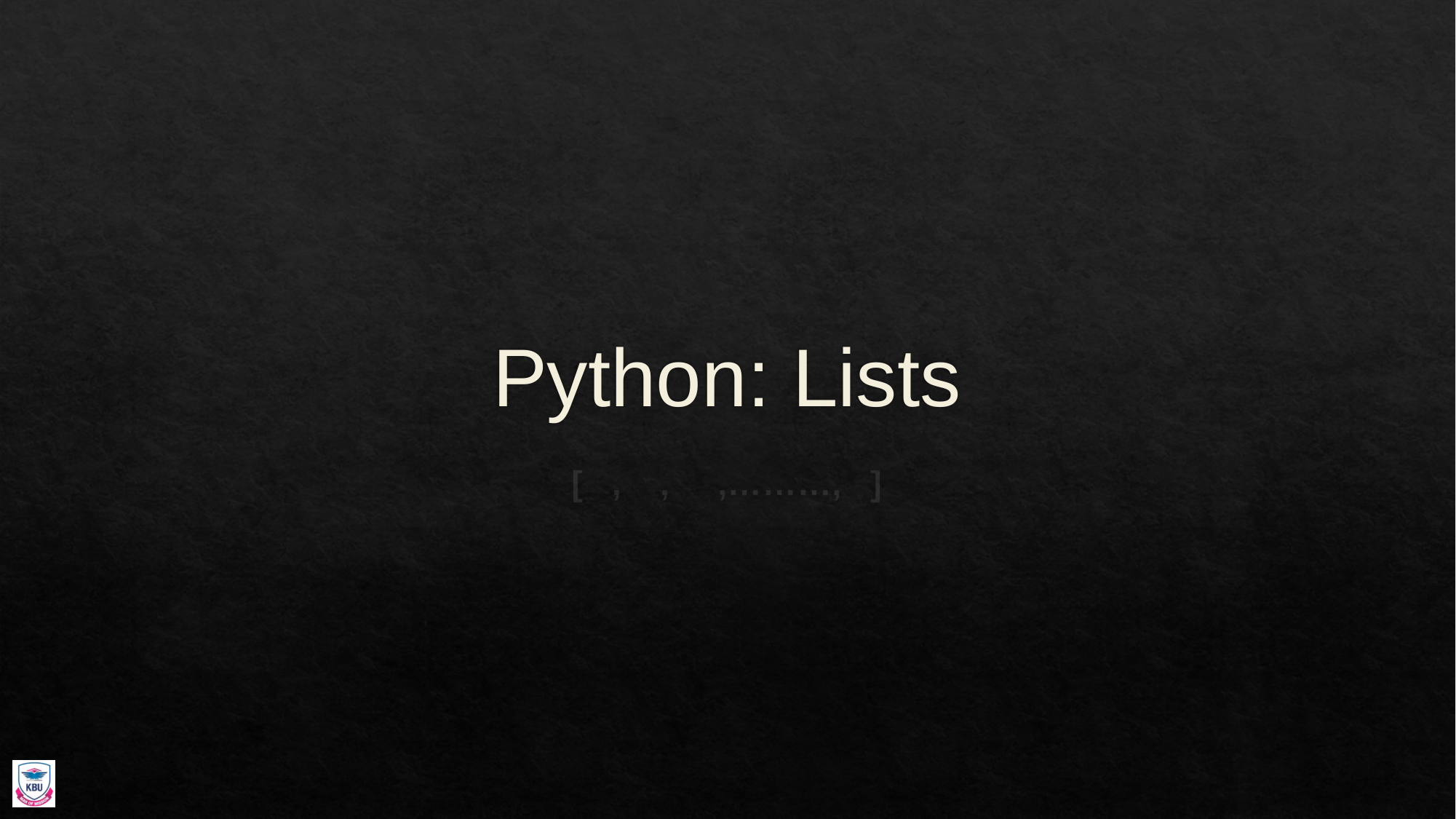

# Python: Lists
[   ,    ,     ,………,   ]